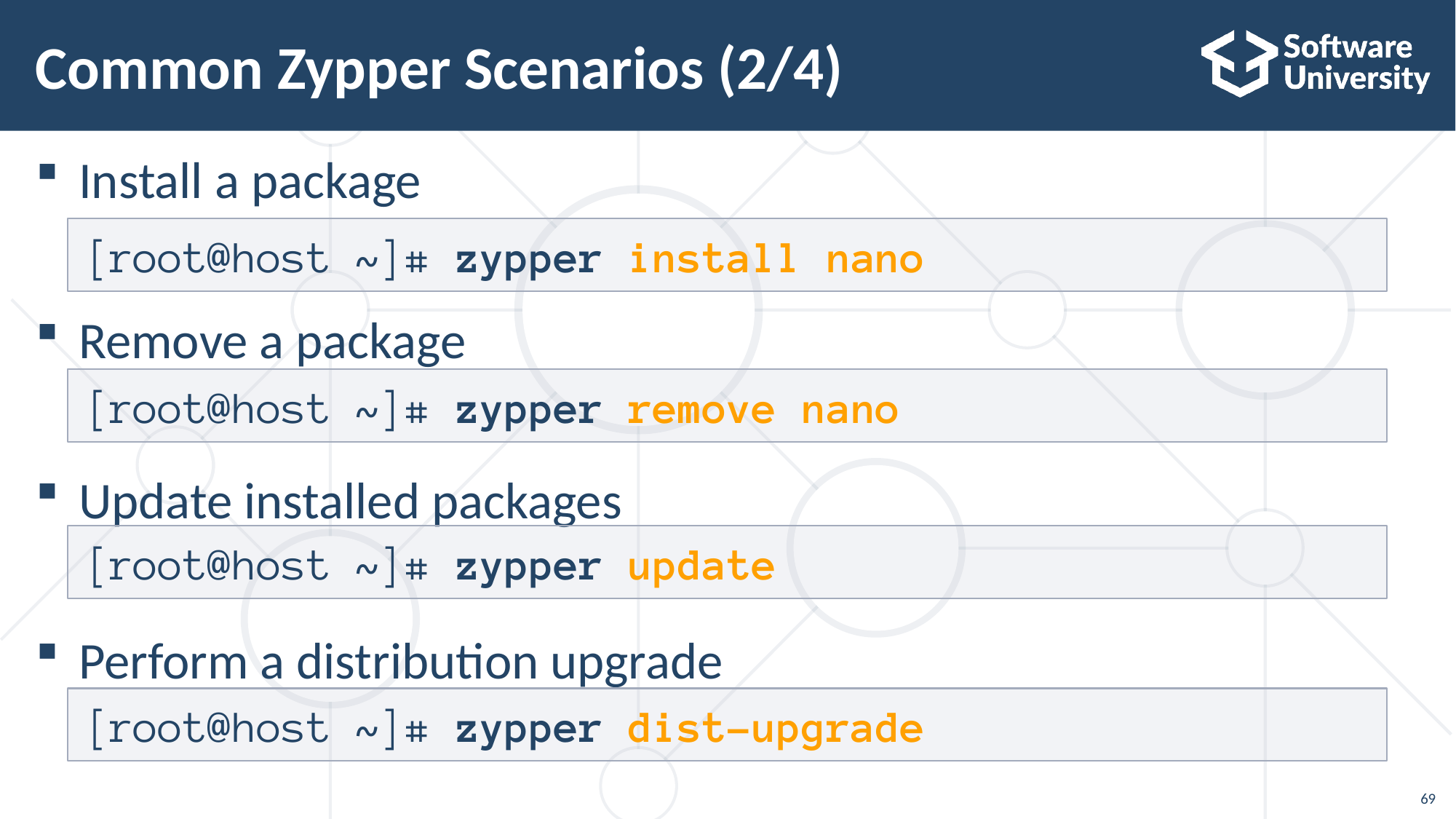

# Common Zypper Scenarios (2/4)
Install a package

Remove a package

Update installed packages

Perform a distribution upgrade
[root@host ~]# zypper install nano
[root@host ~]# zypper remove nano
[root@host ~]# zypper update
[root@host ~]# zypper dist-upgrade
69